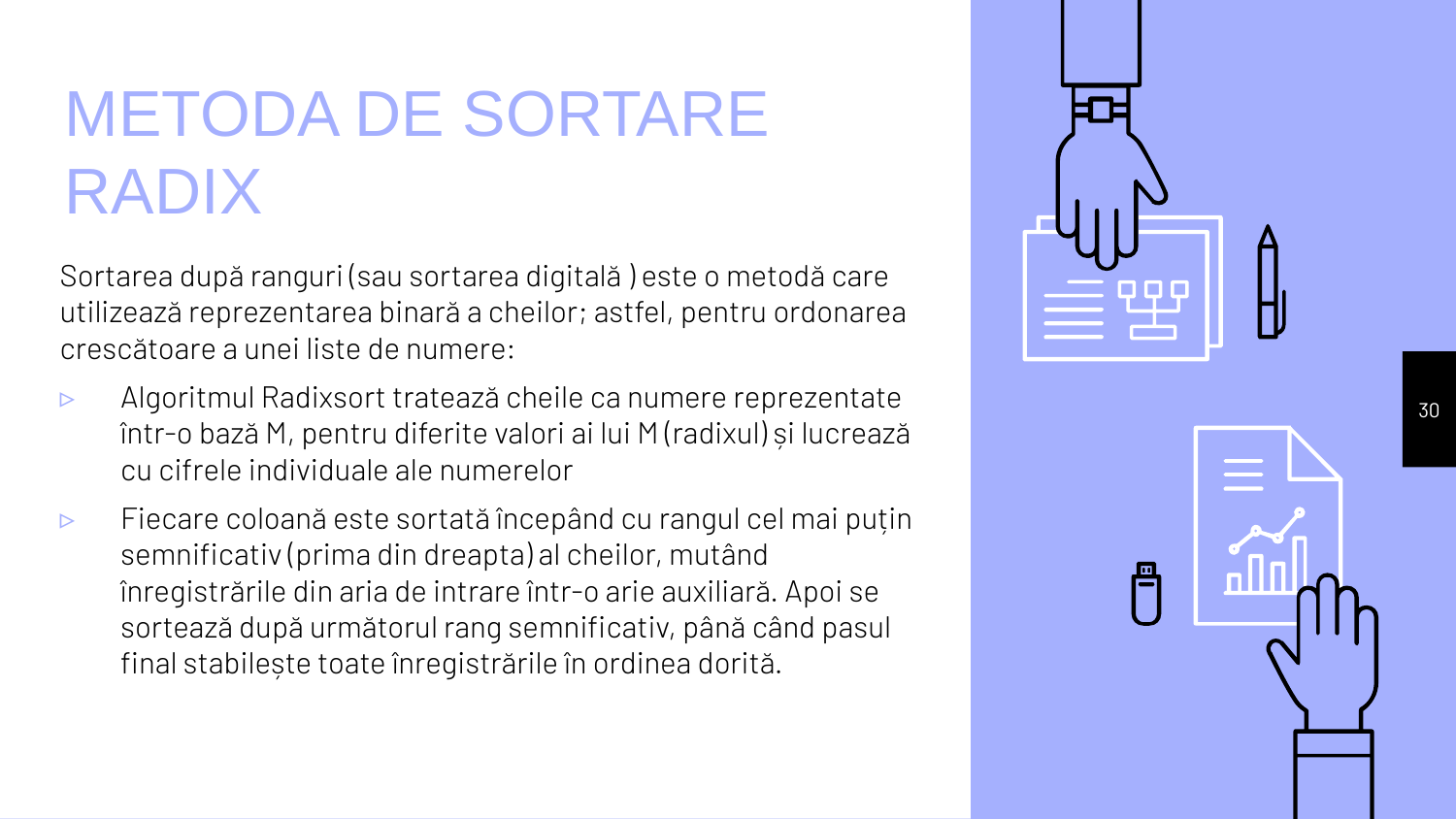

# METODA DE SORTARE RADIX
Sortarea după ranguri (sau sortarea digitală ) este o metodă care utilizează reprezentarea binară a cheilor; astfel, pentru ordonarea crescătoare a unei liste de numere:
Algoritmul Radixsort tratează cheile ca numere reprezentate într-o bază M, pentru diferite valori ai lui M (radixul) și lucrează cu cifrele individuale ale numerelor
Fiecare coloană este sortată începând cu rangul cel mai puțin semnificativ (prima din dreapta) al cheilor, mutând înregistrările din aria de intrare într-o arie auxiliară. Apoi se sortează după următorul rang semnificativ, până când pasul final stabilește toate înregistrările în ordinea dorită.
30